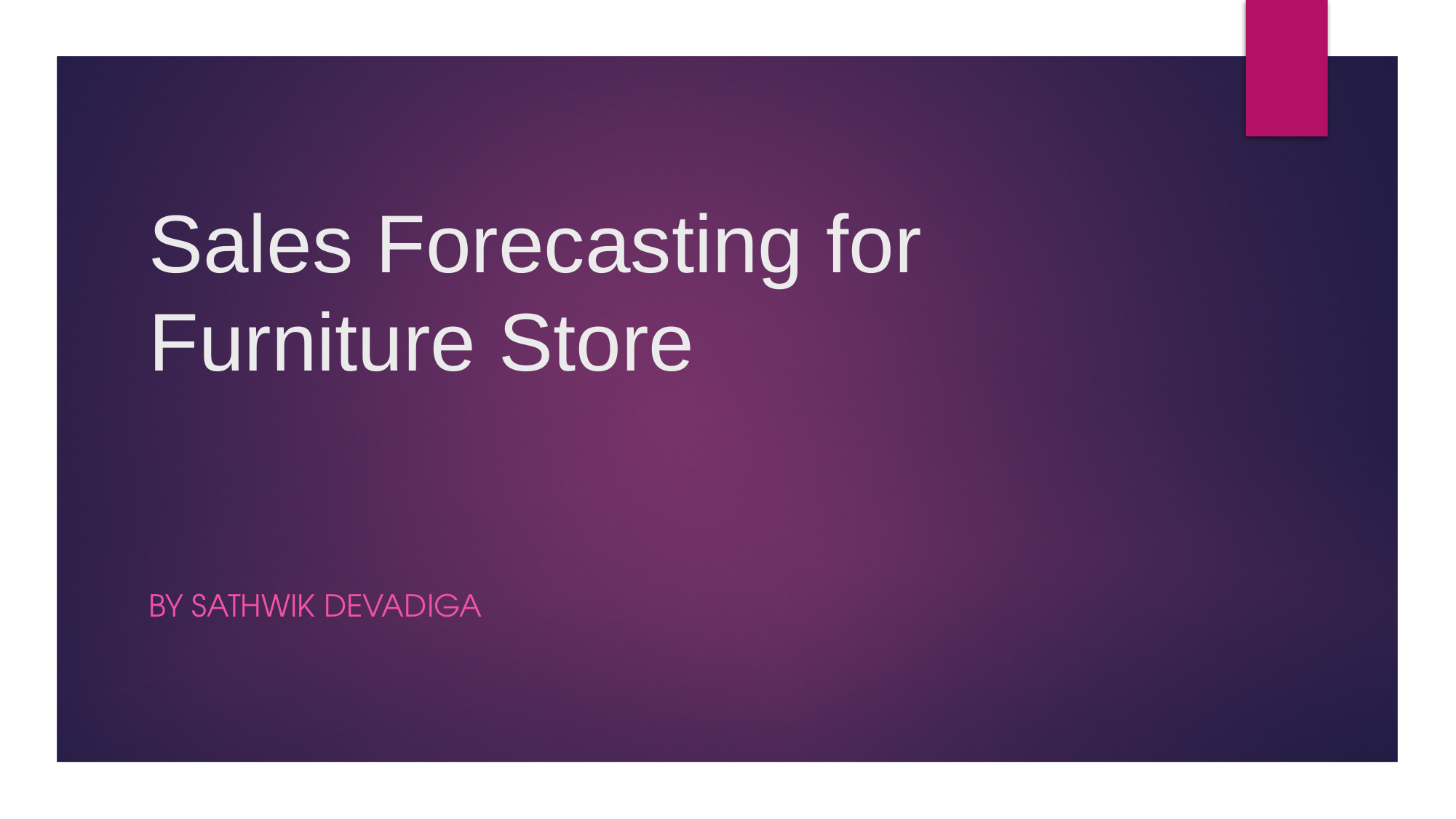

# Sales Forecasting for Furniture Store

By Sathwik Devadiga